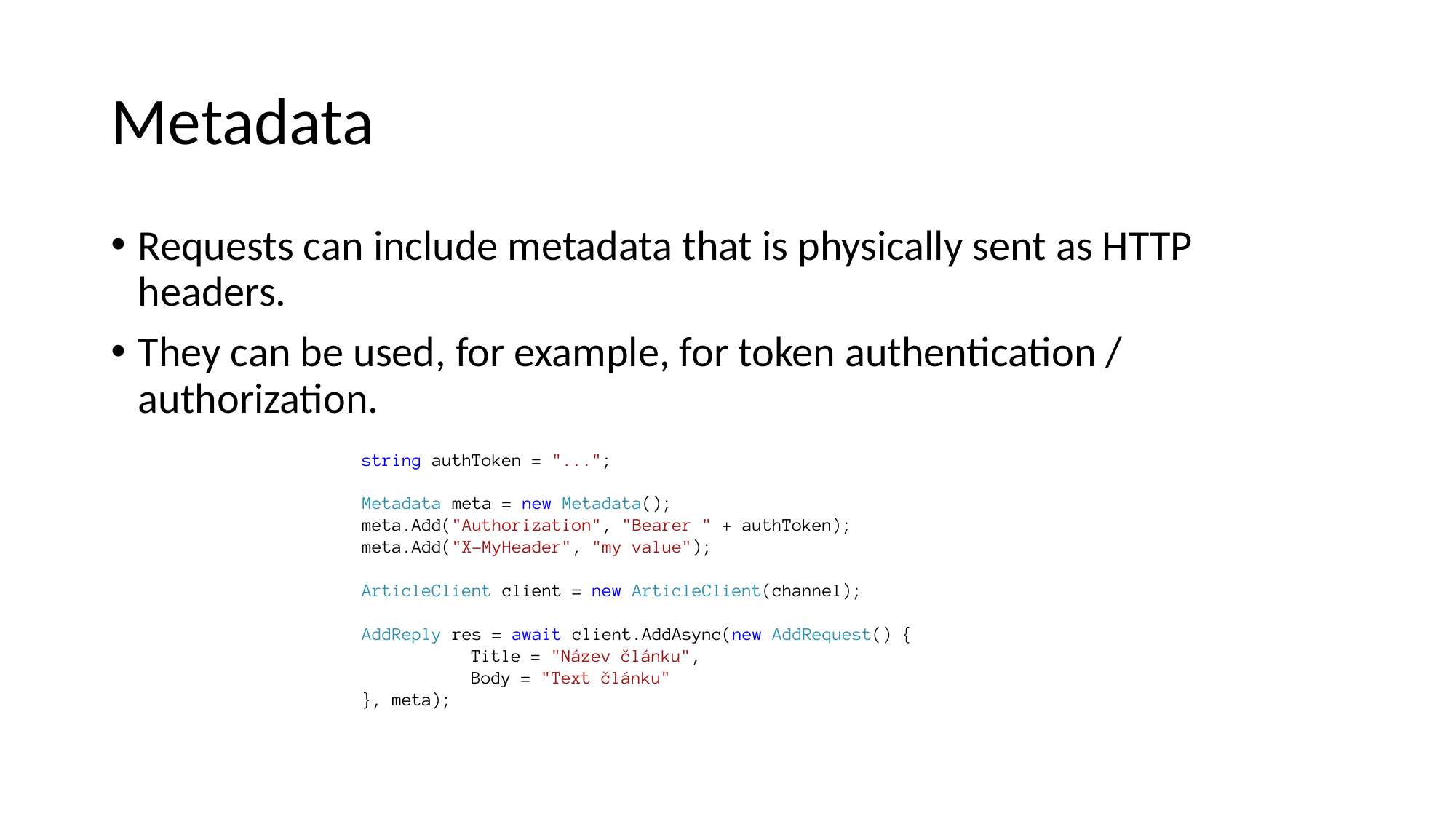

# Metadata
Requests can include metadata that is physically sent as HTTP headers.
They can be used, for example, for token authentication / authorization.
string authToken = "...";

Metadata meta = new Metadata();
meta.Add("Authorization", "Bearer " + authToken);
meta.Add("X-MyHeader", "my value");

ArticleClient client = new ArticleClient(channel);

AddReply res = await client.AddAsync(new AddRequest() {
	Title = "Název článku",
	Body = "Text článku"
}, meta);